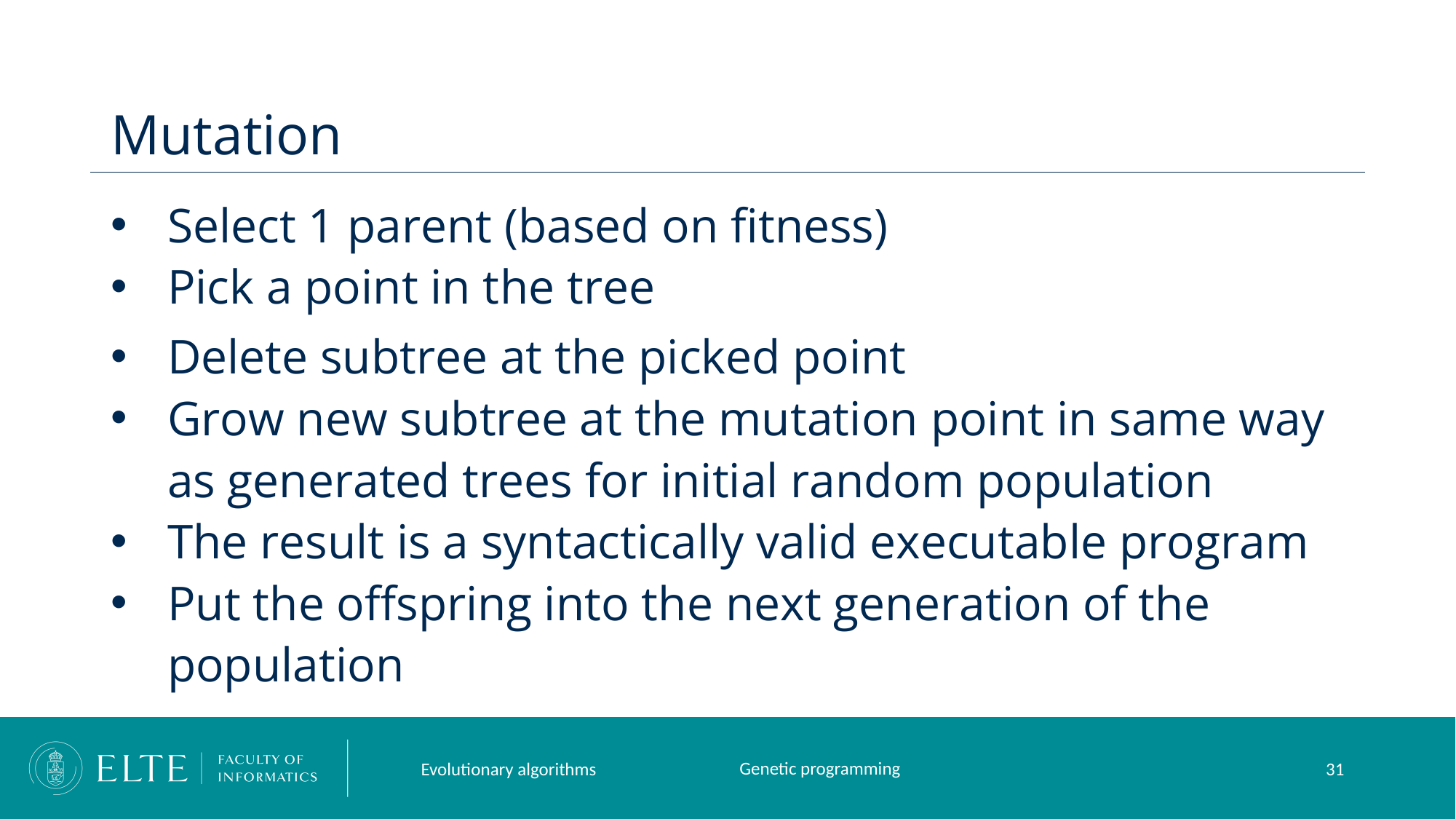

# Mutation
Select 1 parent (based on fitness)
Pick a point in the tree
Delete subtree at the picked point
Grow new subtree at the mutation point in same way as generated trees for initial random population
The result is a syntactically valid executable program
Put the offspring into the next generation of the population
Genetic programming
Evolutionary algorithms
31